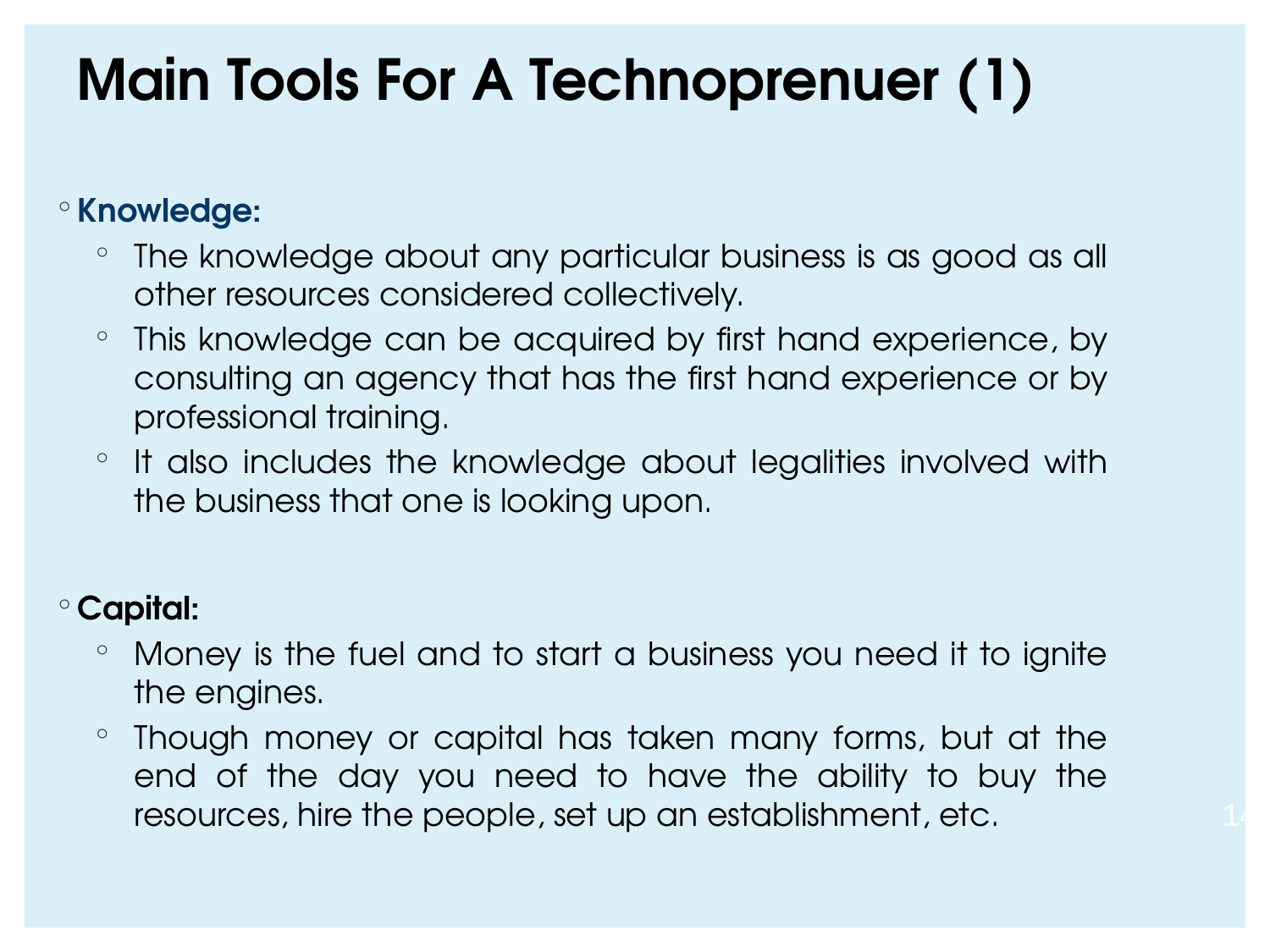

# Main Tools For A Technoprenuer (1)
Knowledge:
The knowledge about any particular business is as good as all other resources considered collectively.
This knowledge can be acquired by first hand experience, by consulting an agency that has the first hand experience or by professional training.
It also includes the knowledge about legalities involved with the business that one is looking upon.

Capital:
Money is the fuel and to start a business you need it to ignite the engines.
Though money or capital has taken many forms, but at the end of the day you need to have the ability to buy the resources, hire the people, set up an establishment, etc.

14